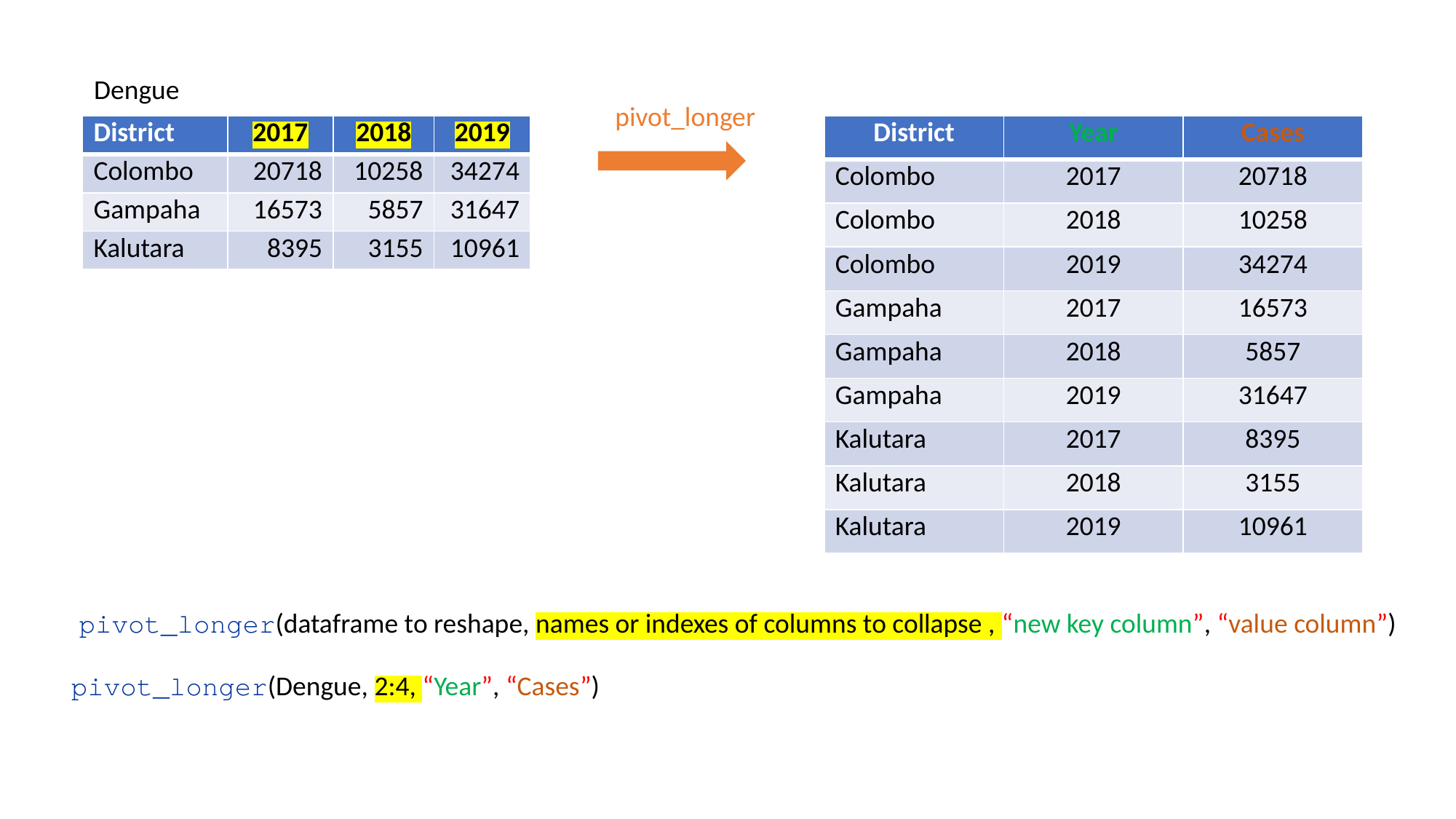

Dengue
pivot_longer
| District | 2017 | 2018 | 2019 |
| --- | --- | --- | --- |
| Colombo | 20718 | 10258 | 34274 |
| Gampaha | 16573 | 5857 | 31647 |
| Kalutara | 8395 | 3155 | 10961 |
| District | Year | Cases |
| --- | --- | --- |
| Colombo | 2017 | 20718 |
| Colombo | 2018 | 10258 |
| Colombo | 2019 | 34274 |
| Gampaha | 2017 | 16573 |
| Gampaha | 2018 | 5857 |
| Gampaha | 2019 | 31647 |
| Kalutara | 2017 | 8395 |
| Kalutara | 2018 | 3155 |
| Kalutara | 2019 | 10961 |

pivot_longer(dataframe to reshape, names or indexes of columns to collapse , “new key column”, “value column”)
pivot_longer(Dengue, 2:4, “Year”, “Cases”)